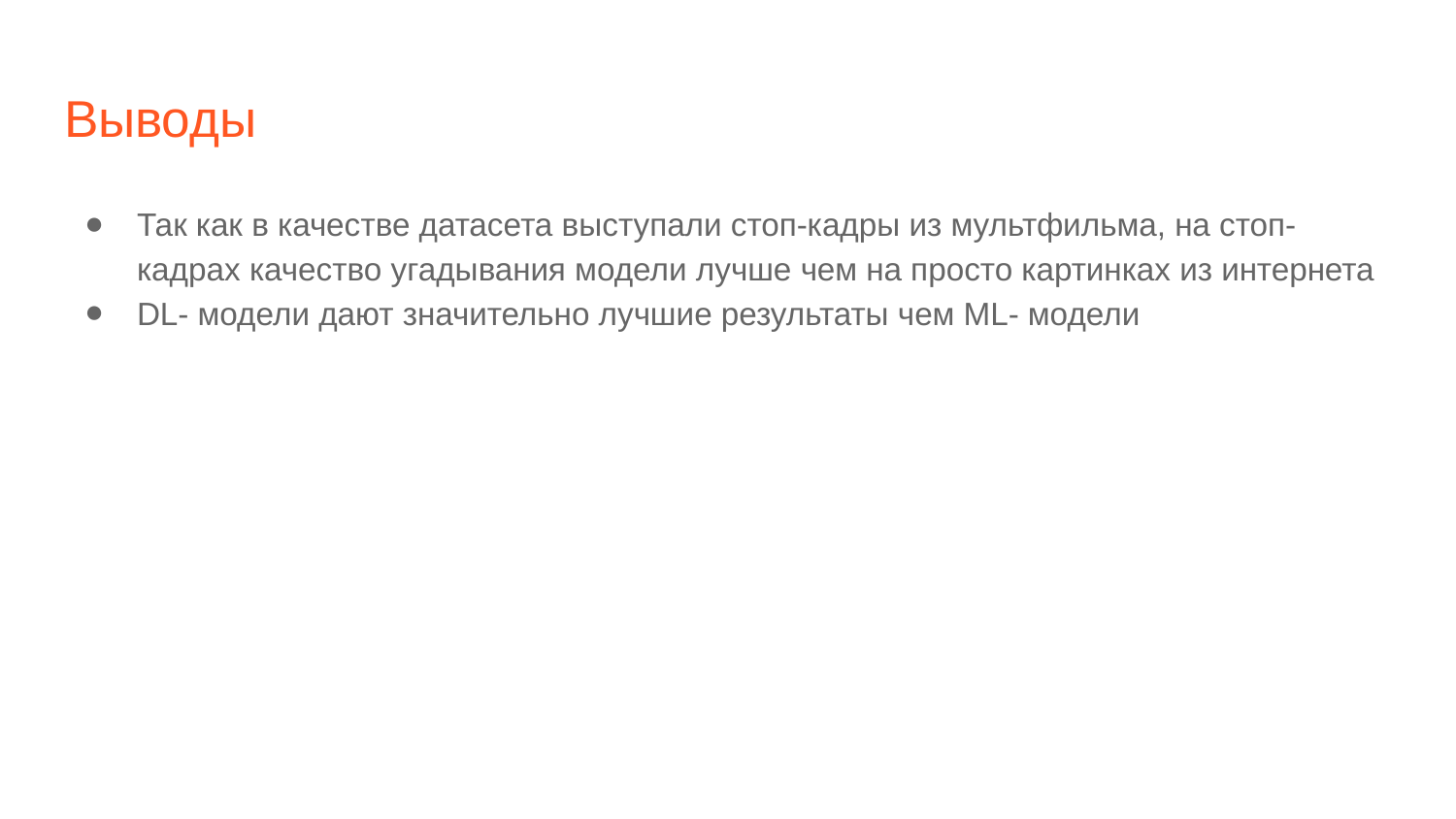

# Выводы
Так как в качестве датасета выступали стоп-кадры из мультфильма, на стоп-кадрах качество угадывания модели лучше чем на просто картинках из интернета
DL- модели дают значительно лучшие результаты чем ML- модели